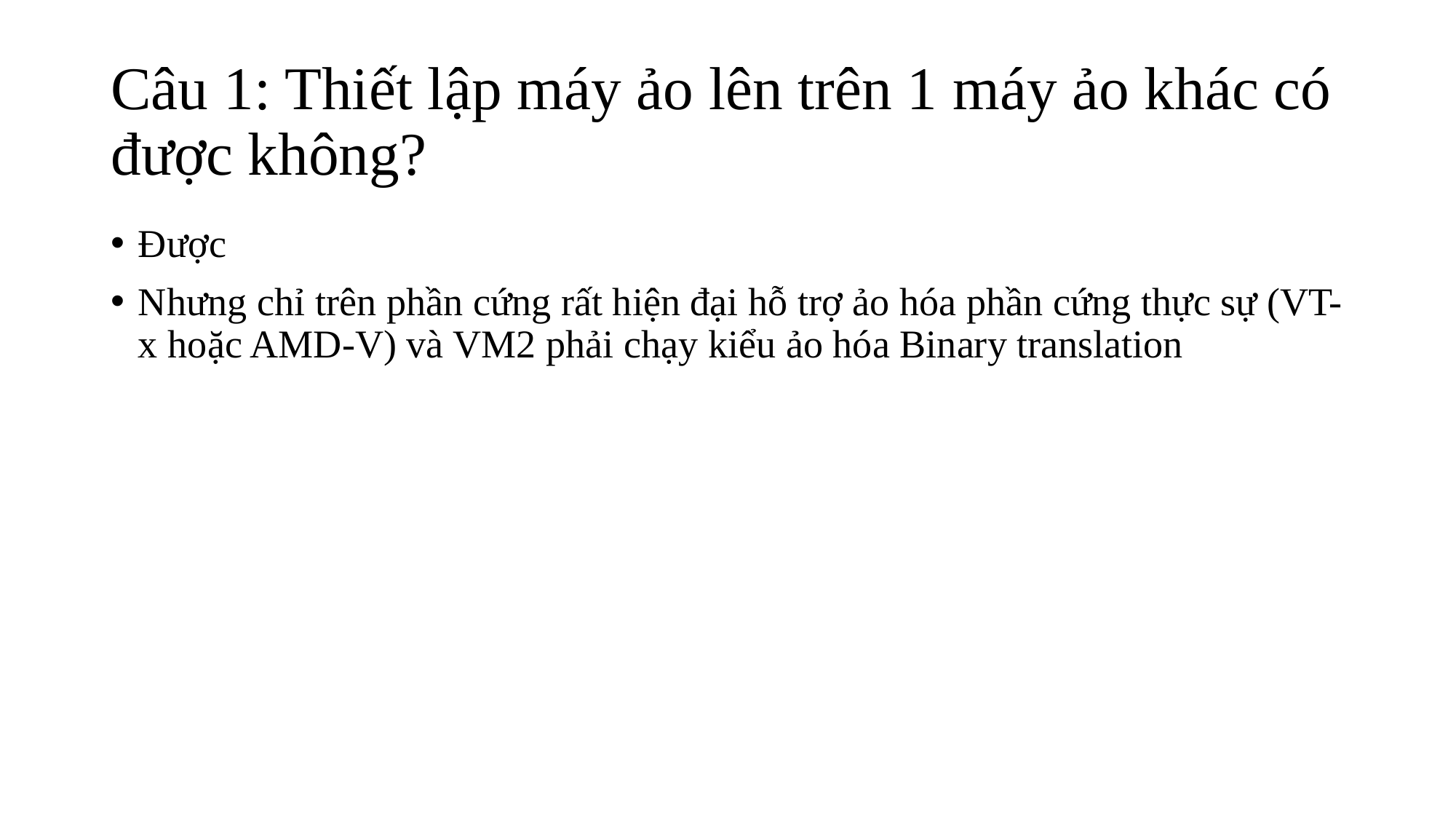

# Câu 1: Thiết lập máy ảo lên trên 1 máy ảo khác có được không?
Được
Nhưng chỉ trên phần cứng rất hiện đại hỗ trợ ảo hóa phần cứng thực sự (VT-x hoặc AMD-V) và VM2 phải chạy kiểu ảo hóa Binary translation